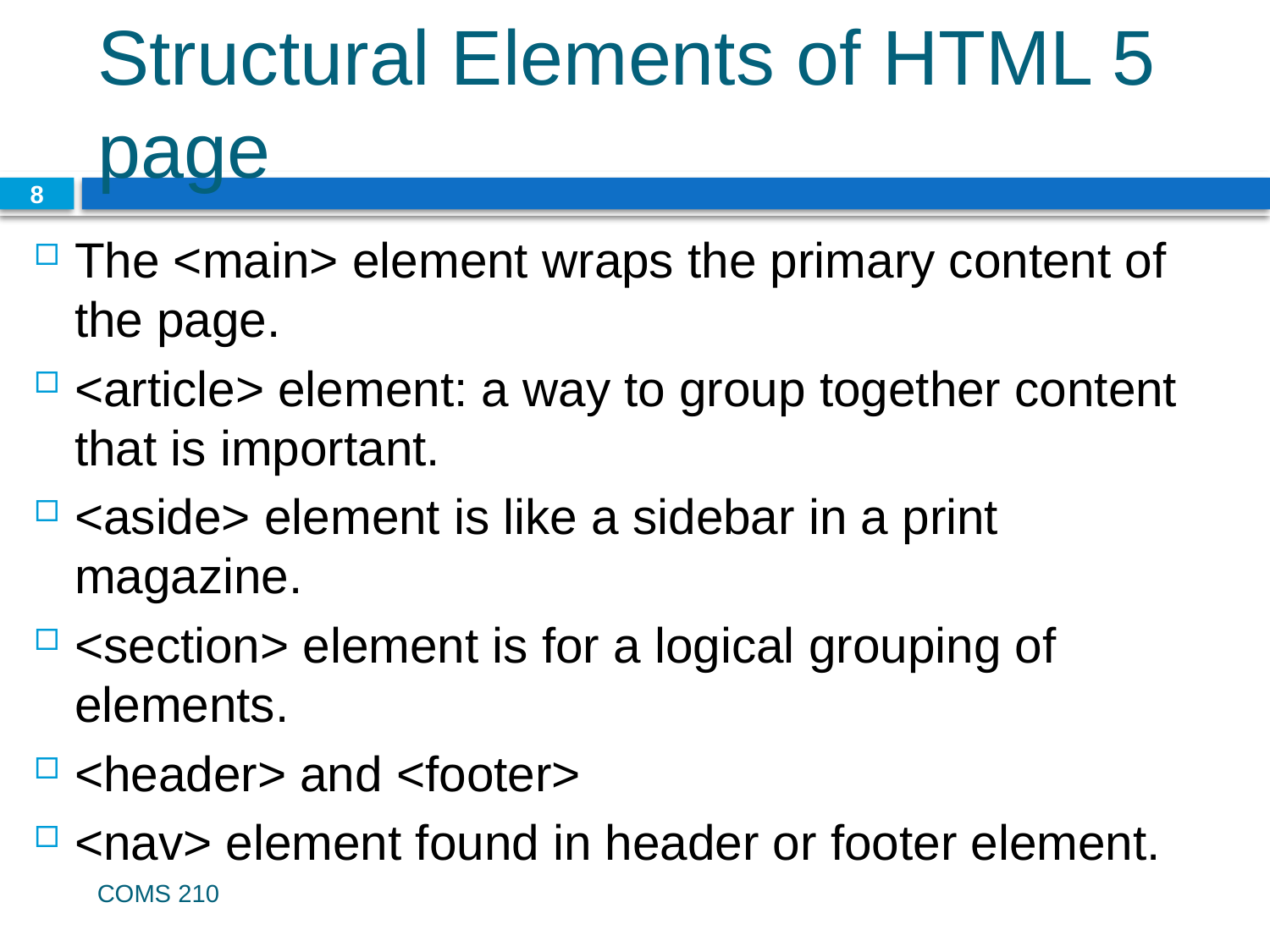

# Structural Elements of HTML 5 page
8
The <main> element wraps the primary content of the page.
<article> element: a way to group together content that is important.
<aside> element is like a sidebar in a print magazine.
<section> element is for a logical grouping of elements.
<header> and <footer>
<nav> element found in header or footer element.
COMS 210